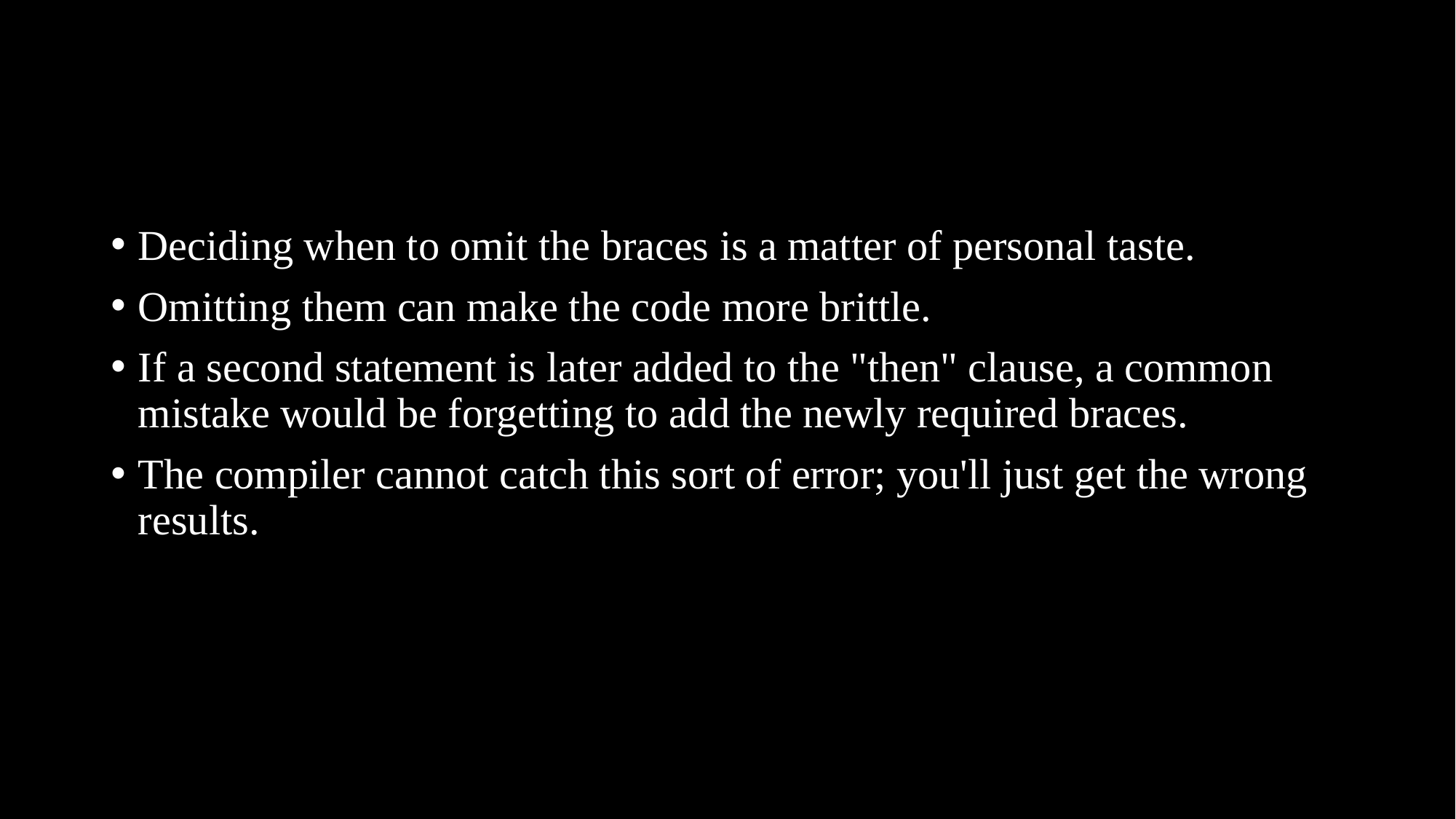

#
Deciding when to omit the braces is a matter of personal taste.
Omitting them can make the code more brittle.
If a second statement is later added to the "then" clause, a common mistake would be forgetting to add the newly required braces.
The compiler cannot catch this sort of error; you'll just get the wrong results.